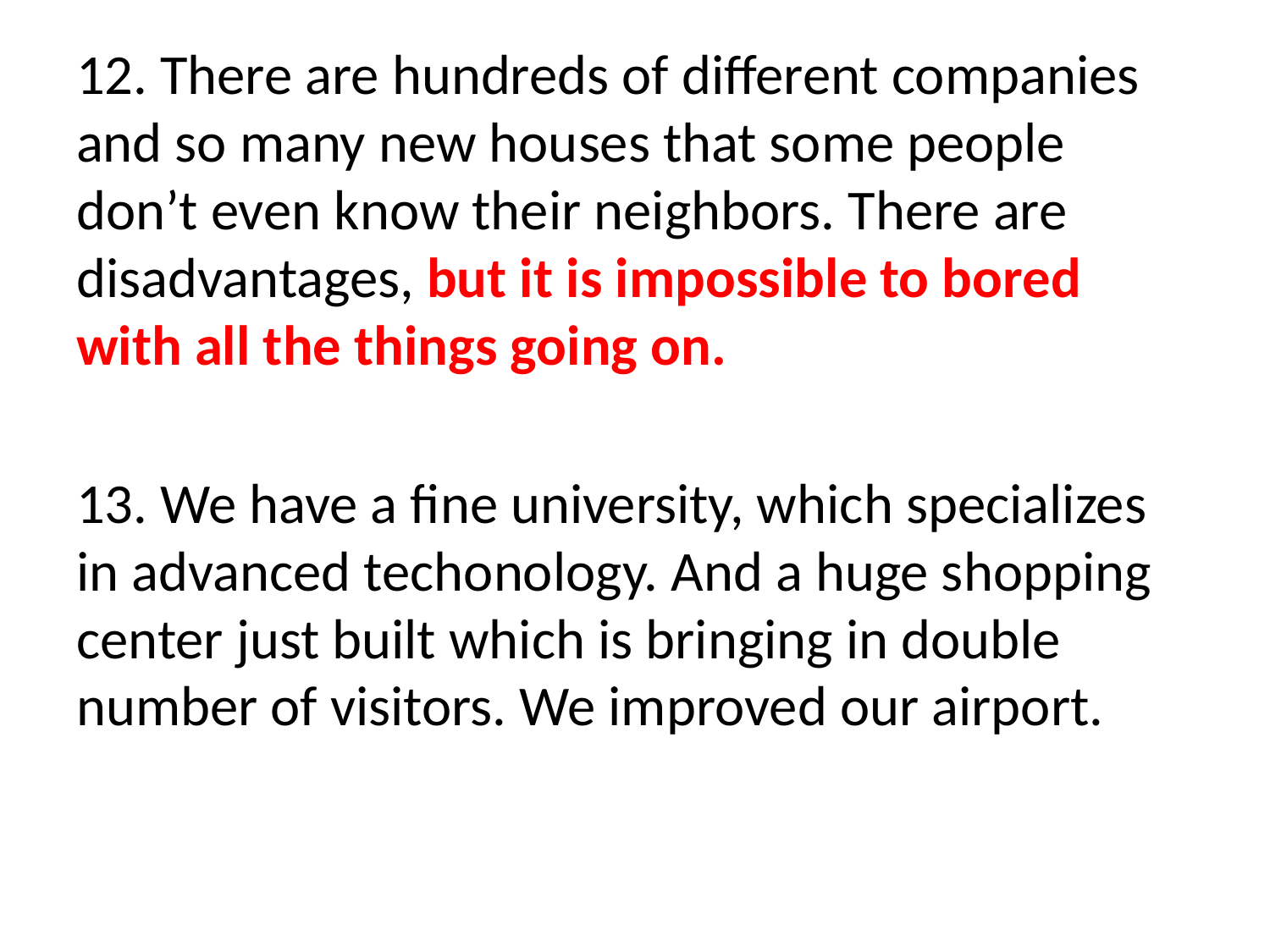

12. There are hundreds of different companies and so many new houses that some people don’t even know their neighbors. There are disadvantages, but it is impossible to bored with all the things going on.

13. We have a fine university, which specializes in advanced techonology. And a huge shopping center just built which is bringing in double number of visitors. We improved our airport.
#